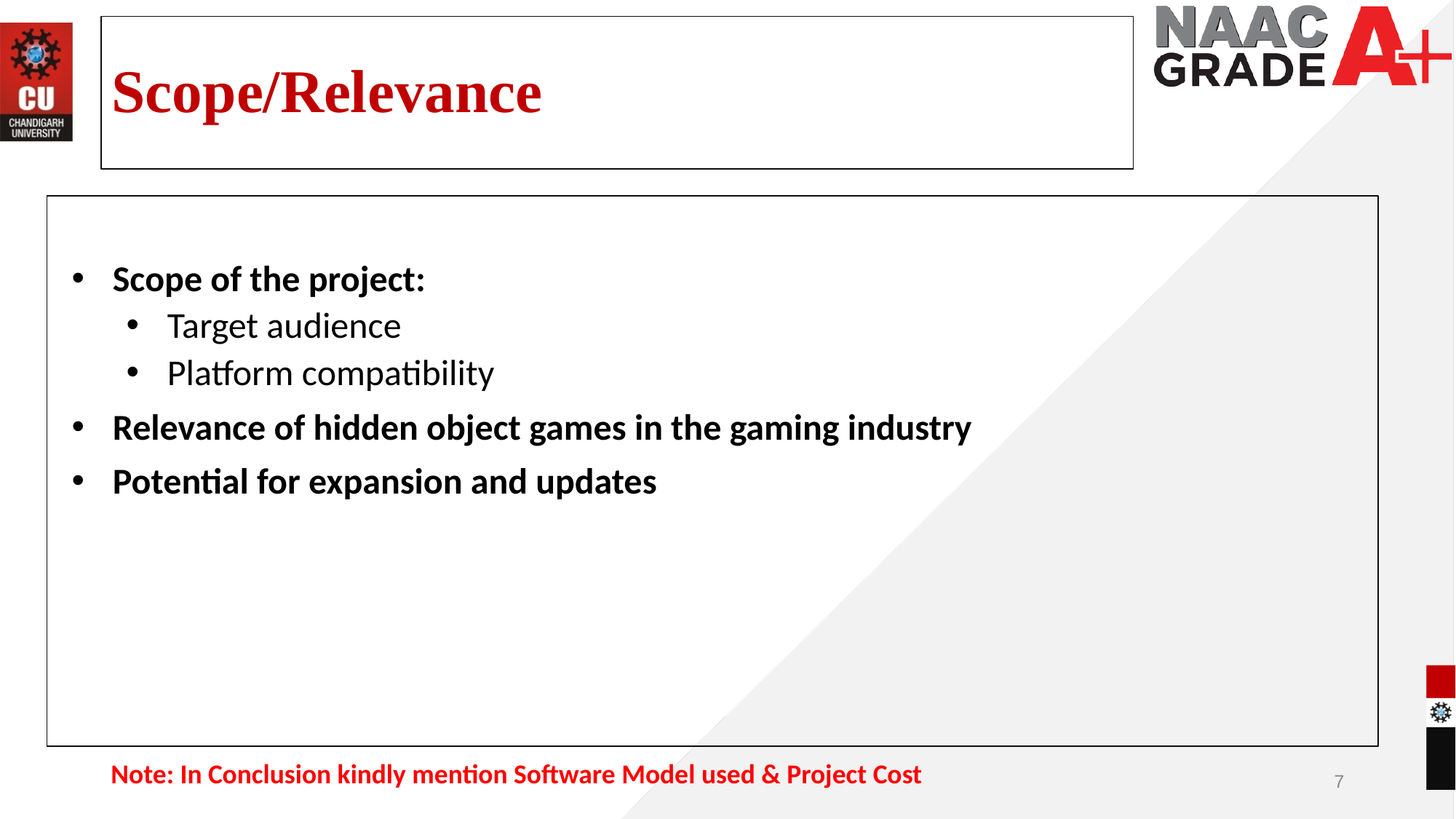

# Scope/Relevance

Scope of the project:
Target audience
Platform compatibility
Relevance of hidden object games in the gaming industry
Potential for expansion and updates
Note: In Conclusion kindly mention Software Model used & Project Cost
7